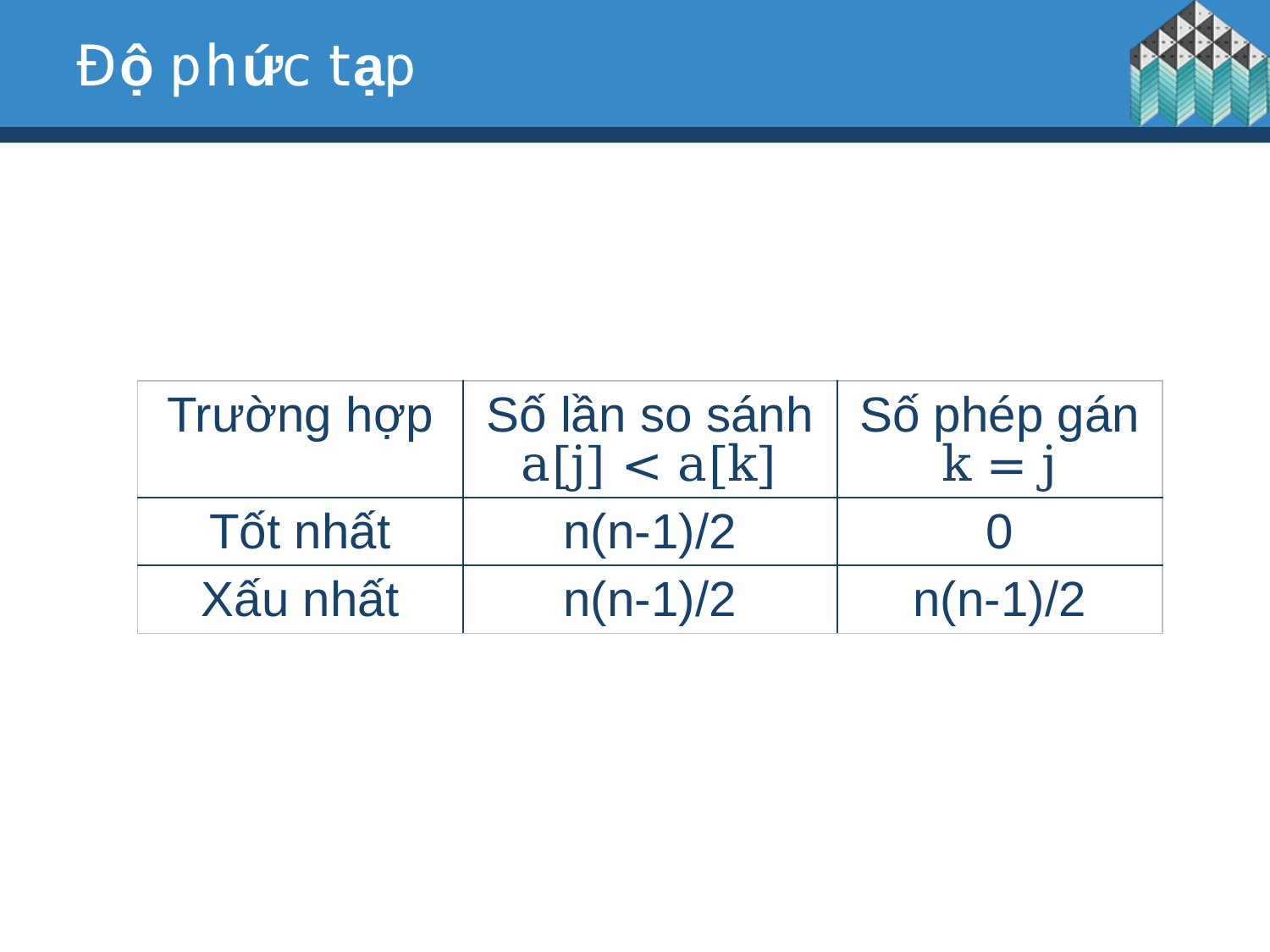

# Độ phức tạp
| Trường hợp | Số lần so sánh a[j] < a[k] | Số phép gán k = j |
| --- | --- | --- |
| Tốt nhất | n(n-1)/2 | 0 |
| Xấu nhất | n(n-1)/2 | n(n-1)/2 |